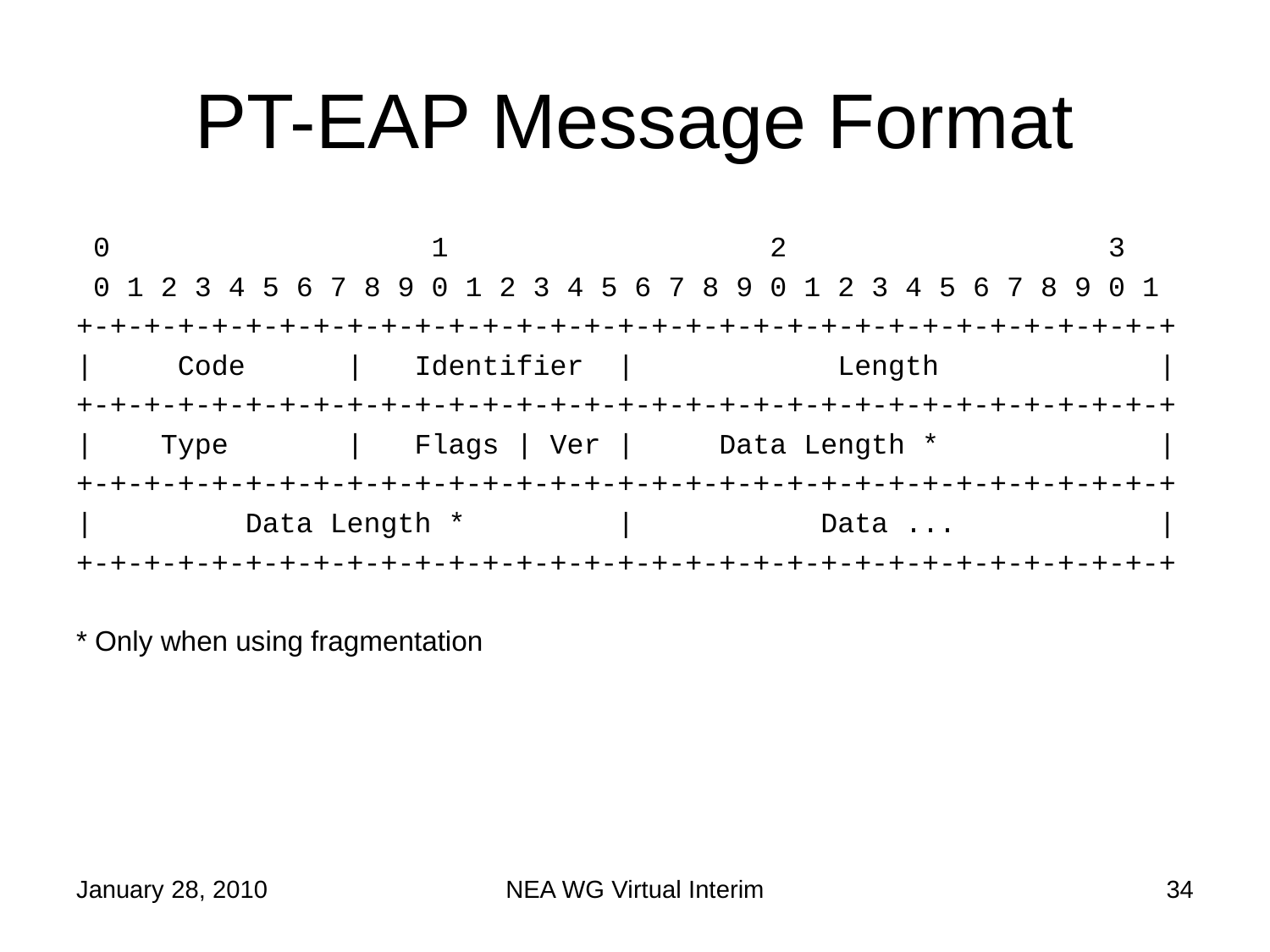

PT-EAP Message Format
 0                   1                   2                   3
 0 1 2 3 4 5 6 7 8 9 0 1 2 3 4 5 6 7 8 9 0 1 2 3 4 5 6 7 8 9 0 1
+-+-+-+-+-+-+-+-+-+-+-+-+-+-+-+-+-+-+-+-+-+-+-+-+-+-+-+-+-+-+-+-+
|     Code      |   Identifier  |            Length             |
+-+-+-+-+-+-+-+-+-+-+-+-+-+-+-+-+-+-+-+-+-+-+-+-+-+-+-+-+-+-+-+-+
|    Type       |   Flags | Ver |     Data Length *             |
+-+-+-+-+-+-+-+-+-+-+-+-+-+-+-+-+-+-+-+-+-+-+-+-+-+-+-+-+-+-+-+-+
|         Data Length *         |           Data ...            |
+-+-+-+-+-+-+-+-+-+-+-+-+-+-+-+-+-+-+-+-+-+-+-+-+-+-+-+-+-+-+-+-+

* Only when using fragmentation
January 28, 2010
NEA WG Virtual Interim
34